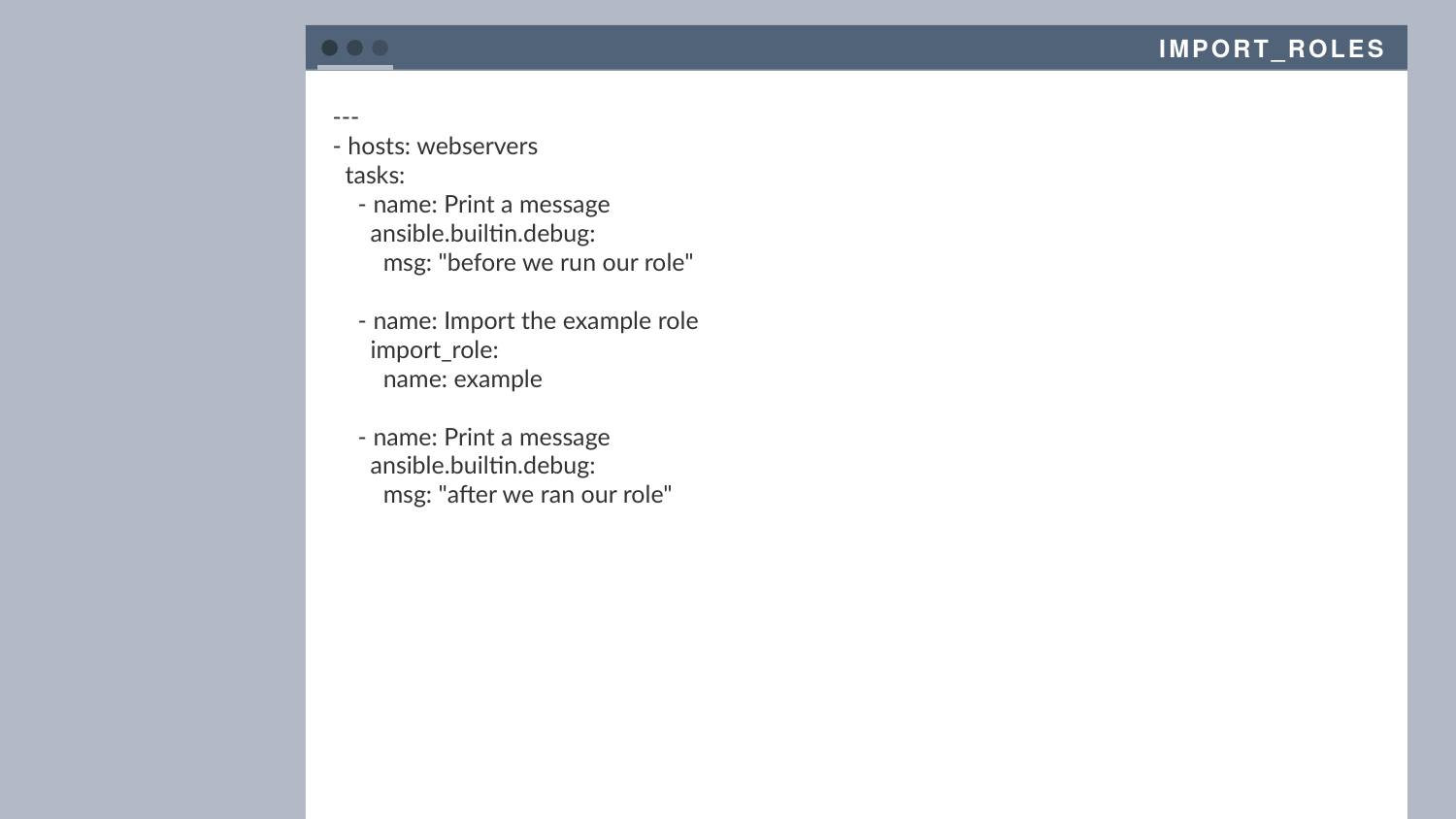

import_roles
---
- hosts: webservers
  tasks:
    - name: Print a message
      ansible.builtin.debug:
        msg: "before we run our role"

    - name: Import the example role
      import_role:
        name: example

    - name: Print a message
      ansible.builtin.debug:
        msg: "after we ran our role"
164